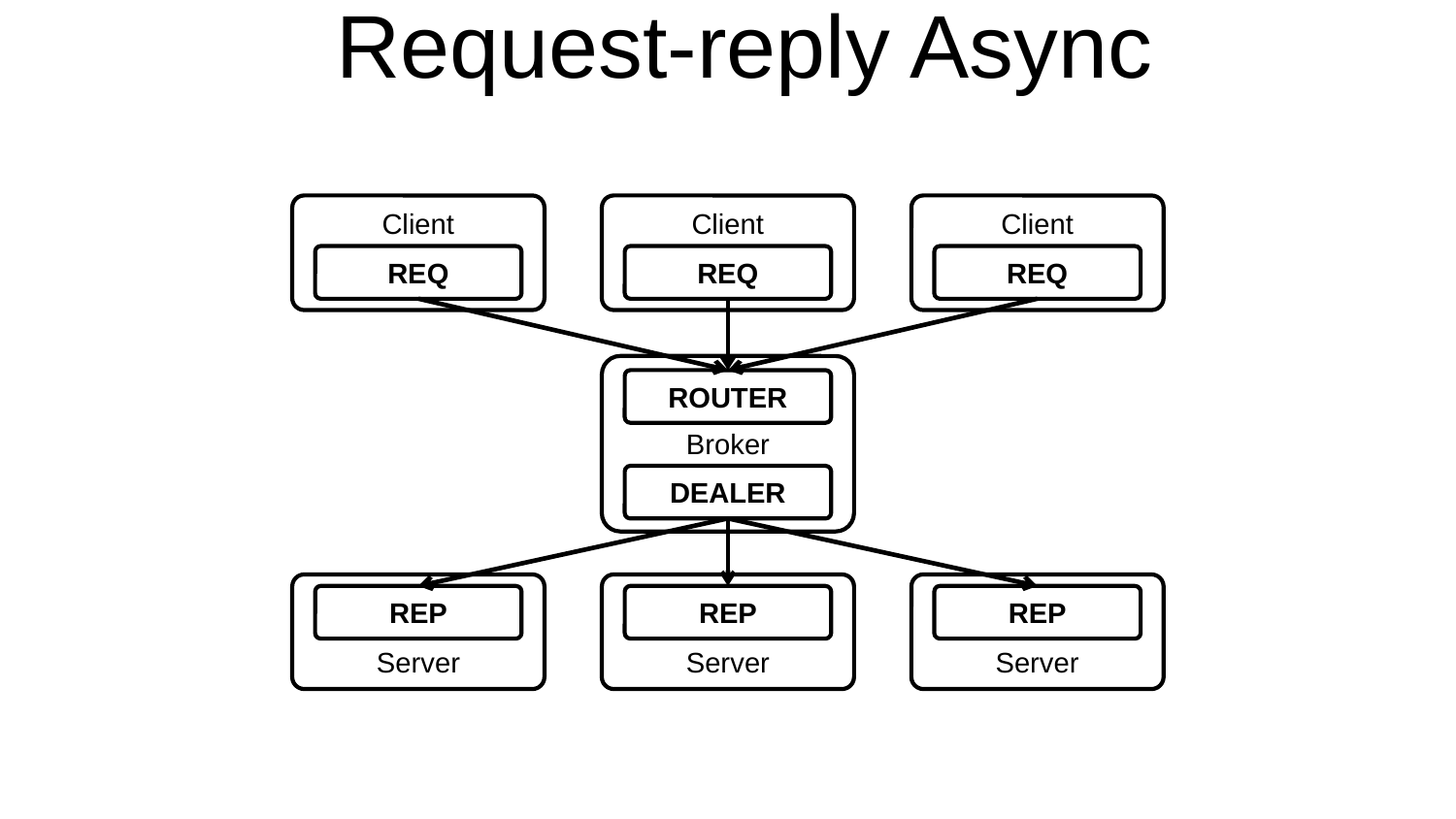

# Request-reply Async
Client
Client
Client
REQ
REQ
REQ
Broker
ROUTER
DEALER
Server
Server
Server
REP
REP
REP